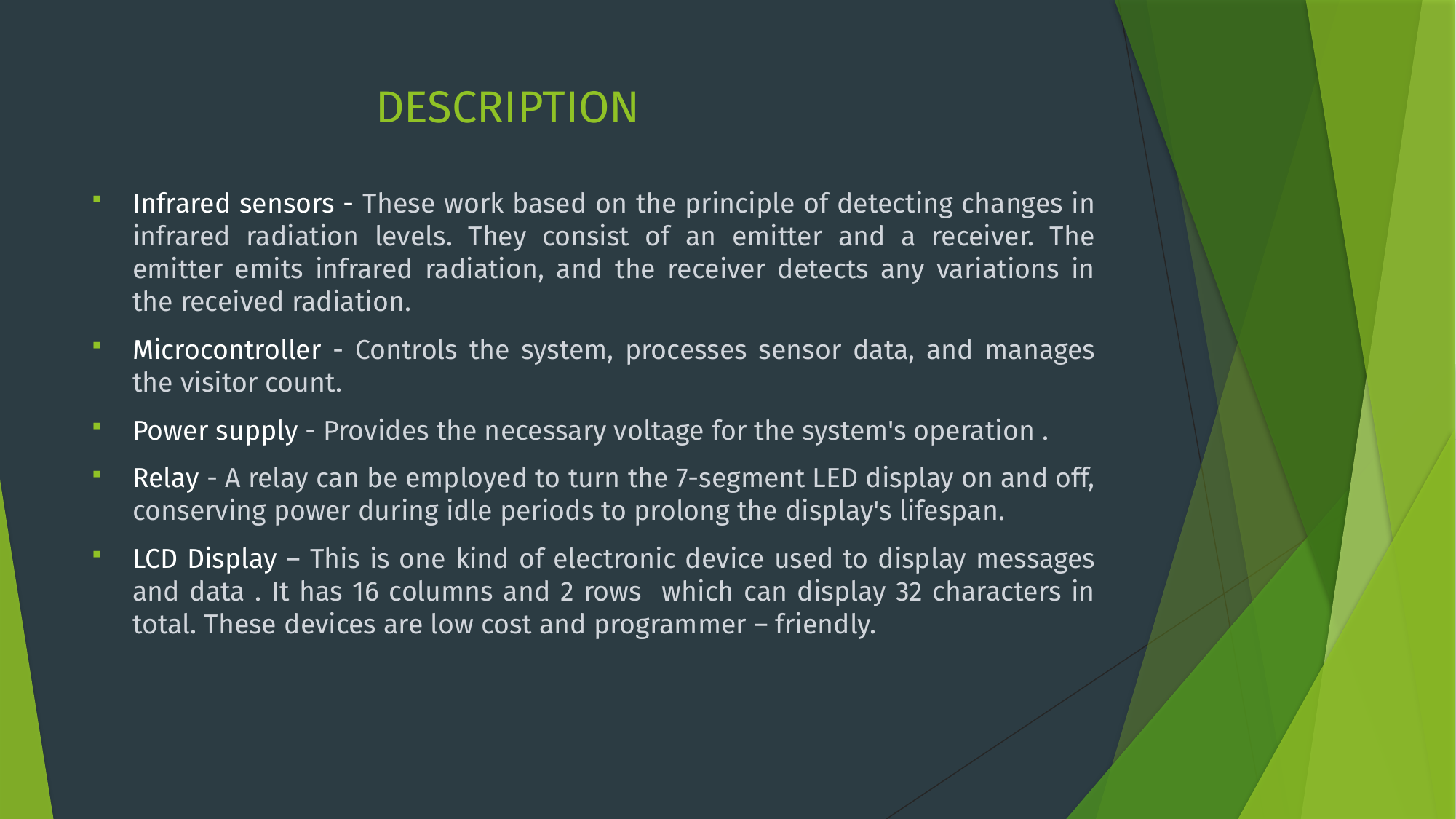

# DESCRIPTION
Infrared sensors - These work based on the principle of detecting changes in infrared radiation levels. They consist of an emitter and a receiver. The emitter emits infrared radiation, and the receiver detects any variations in the received radiation.
Microcontroller - Controls the system, processes sensor data, and manages the visitor count.
Power supply - Provides the necessary voltage for the system's operation .
Relay - A relay can be employed to turn the 7-segment LED display on and off, conserving power during idle periods to prolong the display's lifespan.
LCD Display – This is one kind of electronic device used to display messages and data . It has 16 columns and 2 rows  which can display 32 characters in total. These devices are low cost and programmer – friendly.